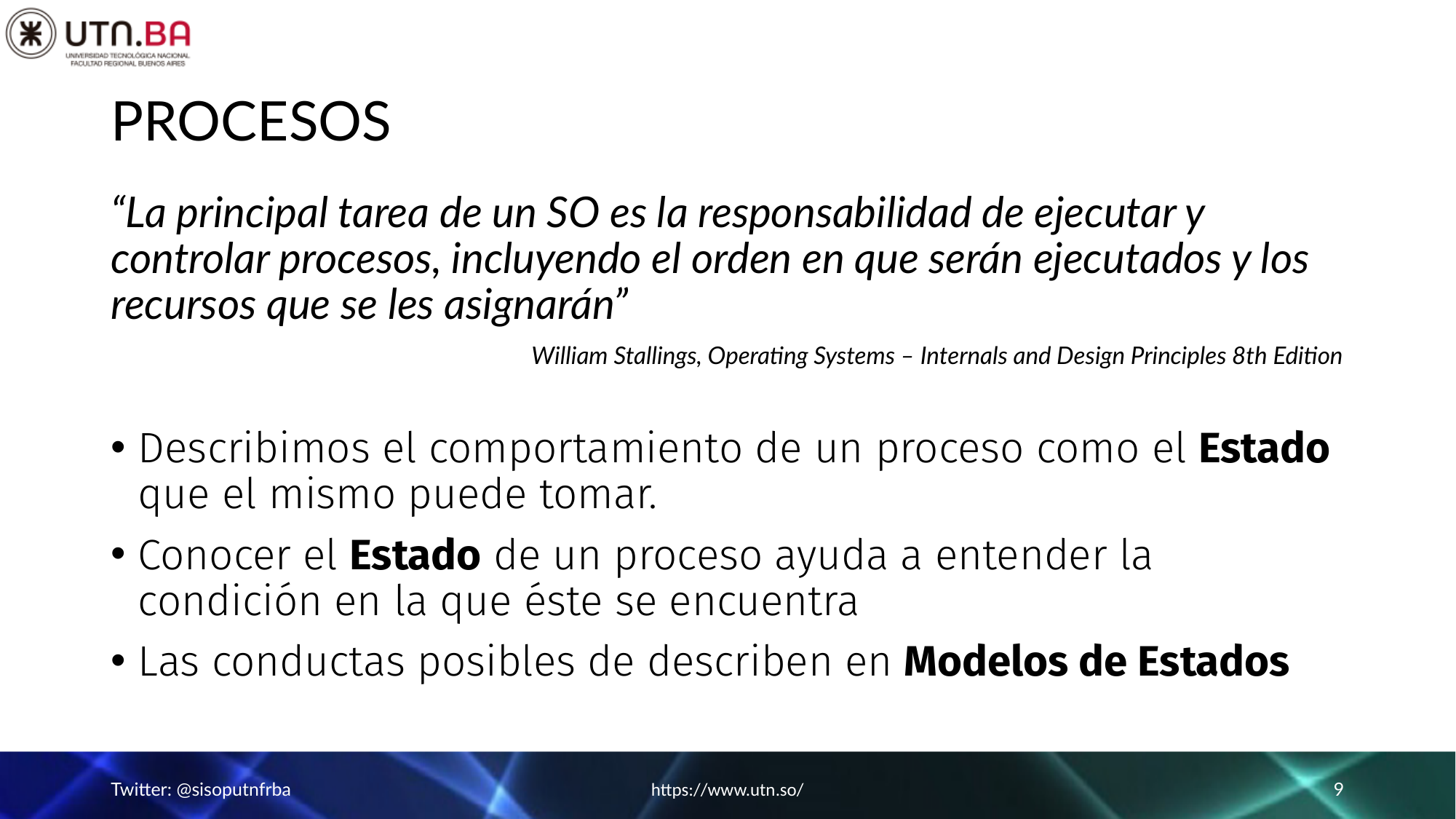

# Procesos
“La principal tarea de un SO es la responsabilidad de ejecutar y controlar procesos, incluyendo el orden en que serán ejecutados y los recursos que se les asignarán”
William Stallings, Operating Systems – Internals and Design Principles 8th Edition

Describimos el comportamiento de un proceso como el Estado que el mismo puede tomar.
Conocer el Estado de un proceso ayuda a entender la condición en la que éste se encuentra
Las conductas posibles de describen en Modelos de Estados
Twitter: @sisoputnfrba
https://www.utn.so/
9